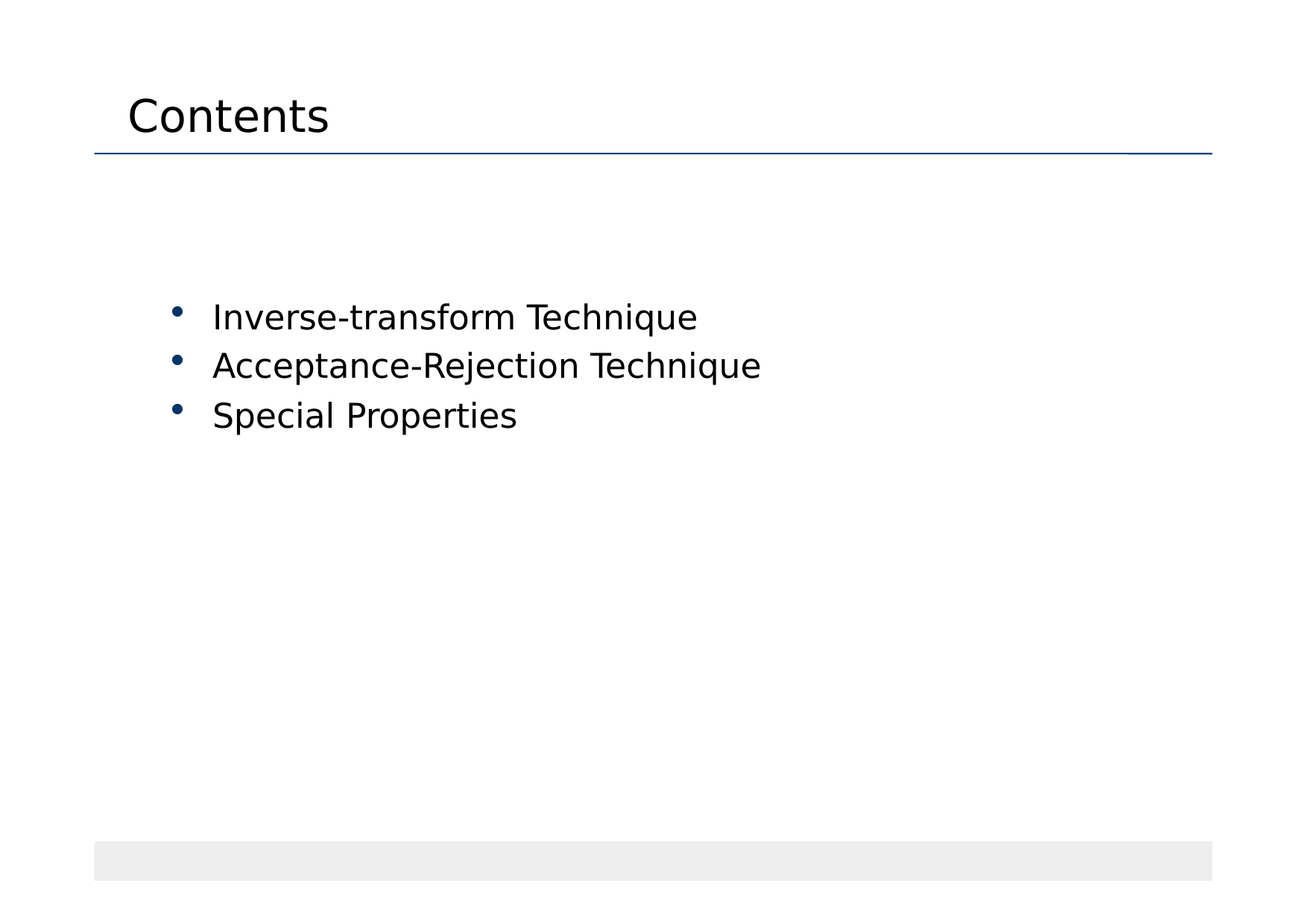

# Contents
Inverse-transform Technique
Acceptance-Rejection Technique
Special Properties